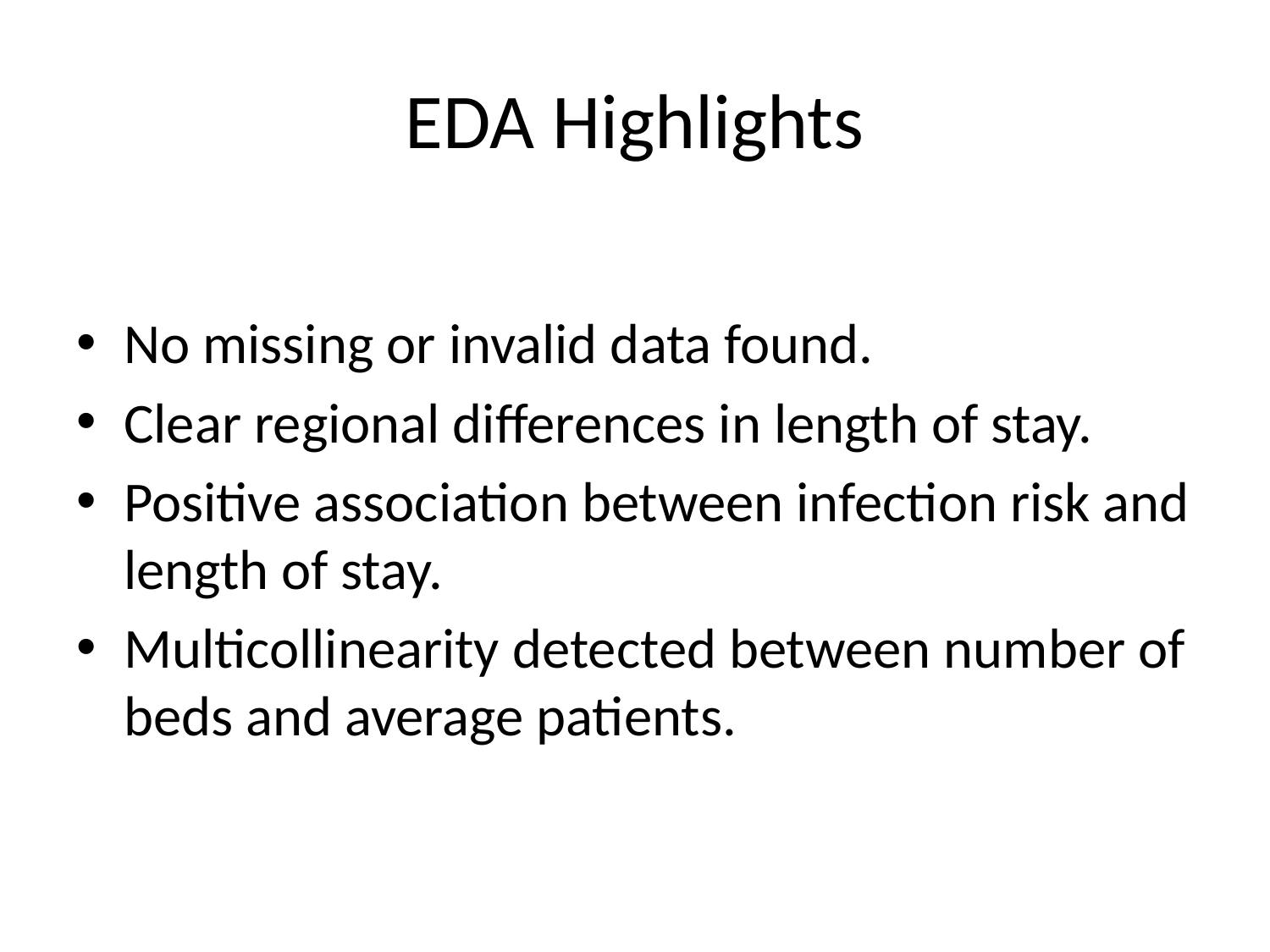

# EDA Highlights

No missing or invalid data found.
Clear regional differences in length of stay.
Positive association between infection risk and length of stay.
Multicollinearity detected between number of beds and average patients.